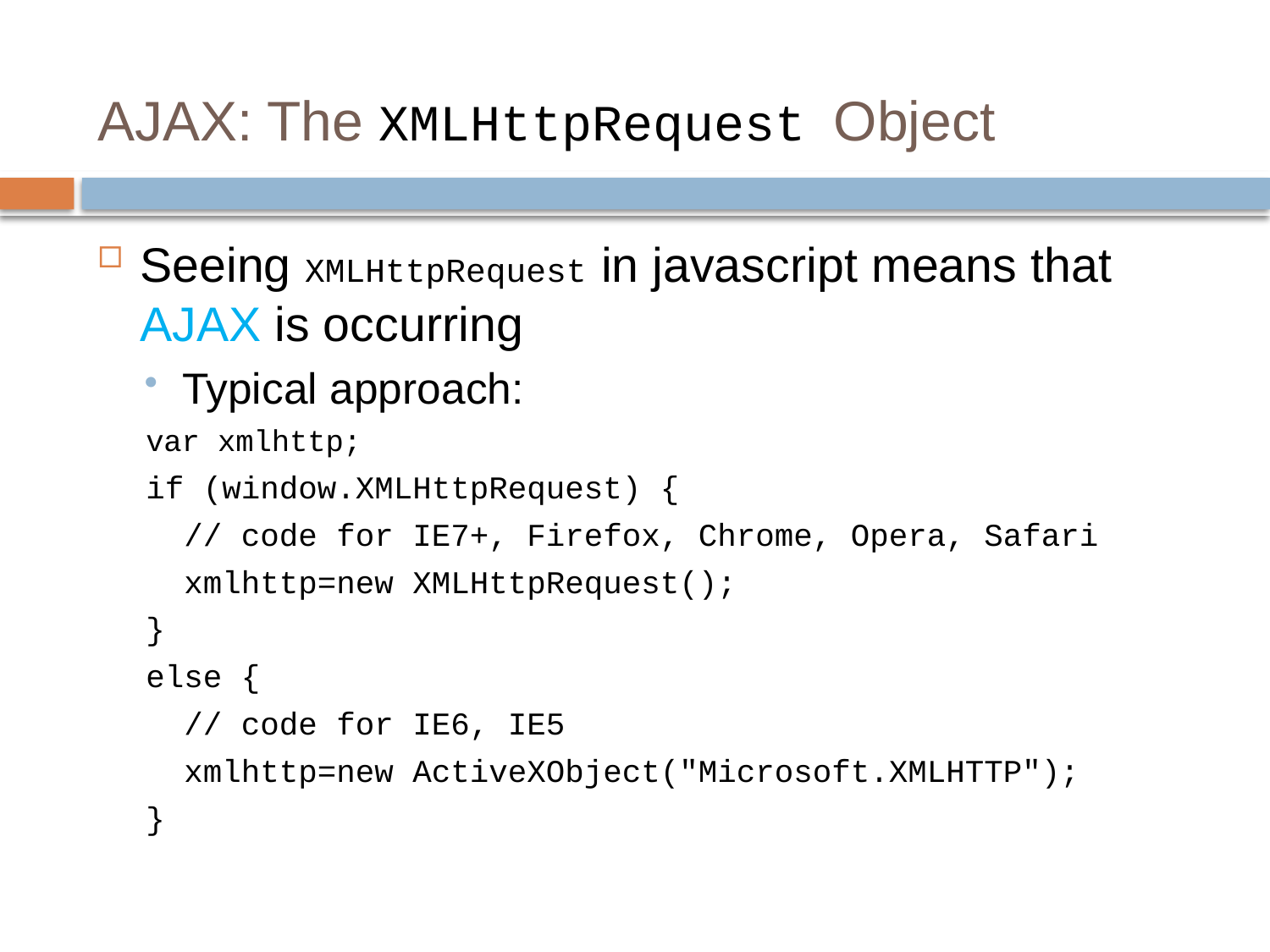

# AJAX: The XMLHttpRequest Object
Seeing XMLHttpRequest in javascript means that AJAX is occurring
Typical approach:
var xmlhttp;
if (window.XMLHttpRequest) {
  // code for IE7+, Firefox, Chrome, Opera, Safari
  xmlhttp=new XMLHttpRequest();
}
else {
  // code for IE6, IE5
  xmlhttp=new ActiveXObject("Microsoft.XMLHTTP");
}